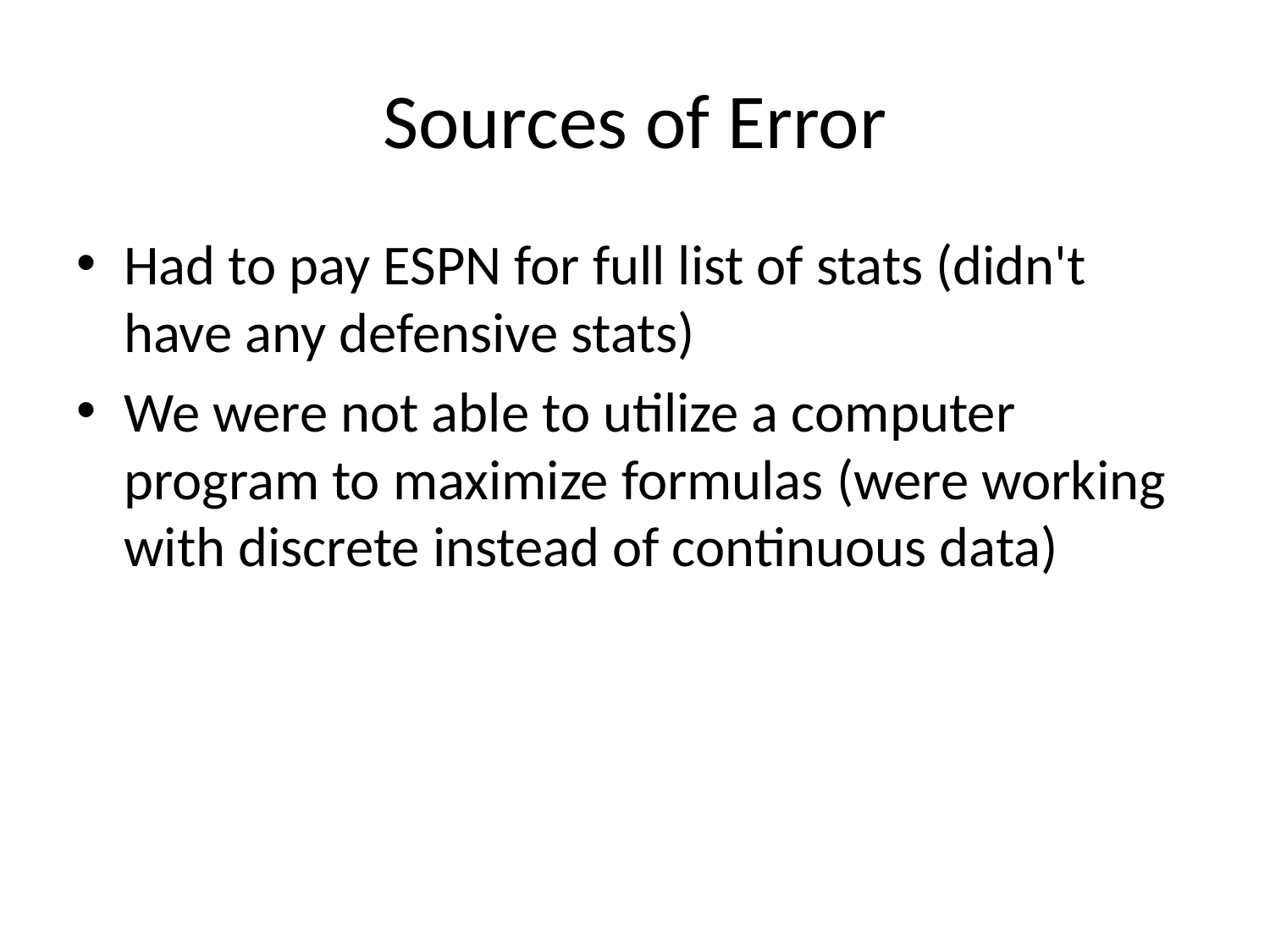

# Sources of Error
Had to pay ESPN for full list of stats (didn't have any defensive stats)
We were not able to utilize a computer program to maximize formulas (were working with discrete instead of continuous data)